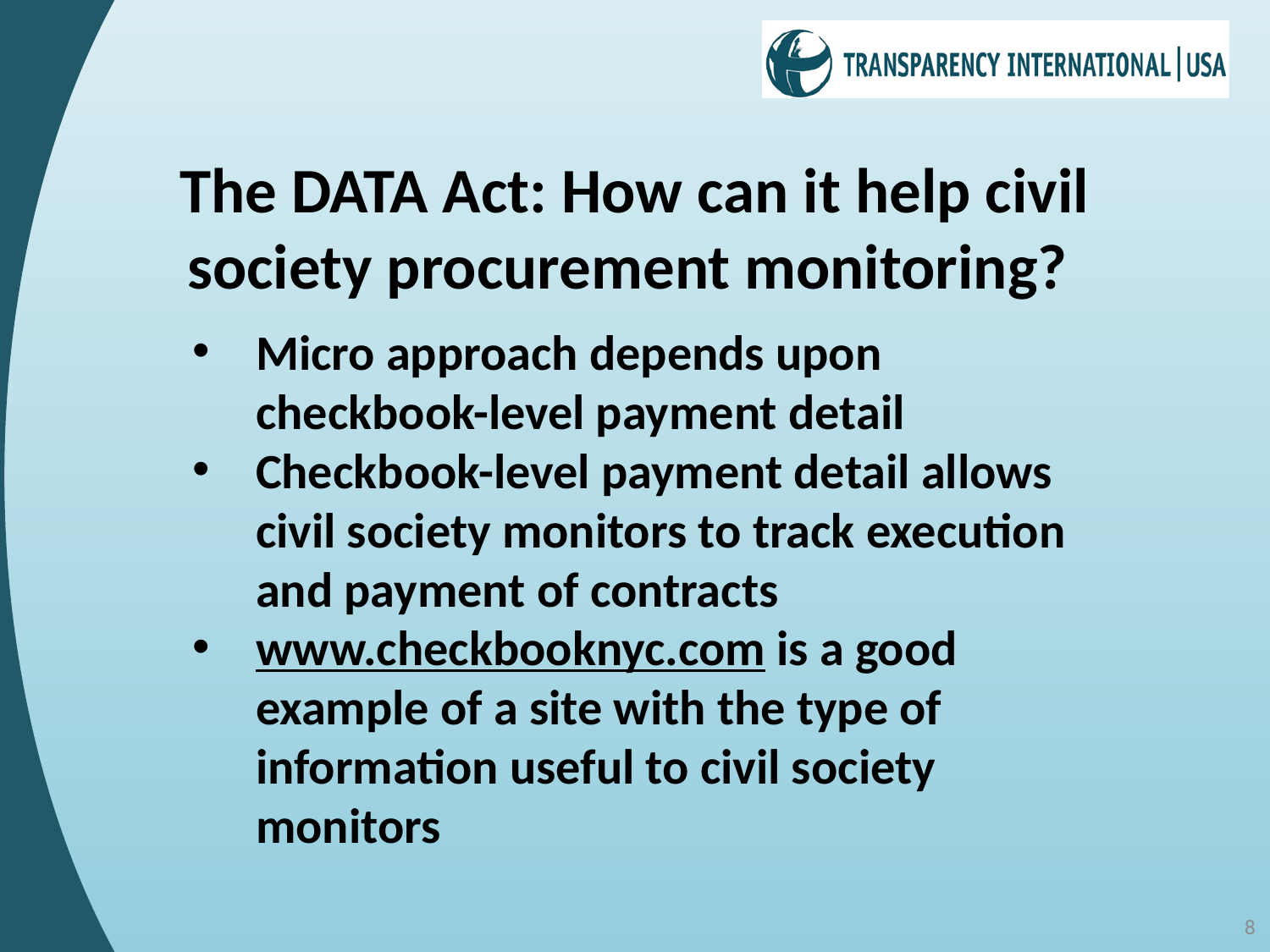

The DATA Act: How can it help civil society procurement monitoring?

Micro approach depends upon checkbook-level payment detail
Checkbook-level payment detail allows civil society monitors to track execution and payment of contracts
www.checkbooknyc.com is a good example of a site with the type of information useful to civil society monitors
8